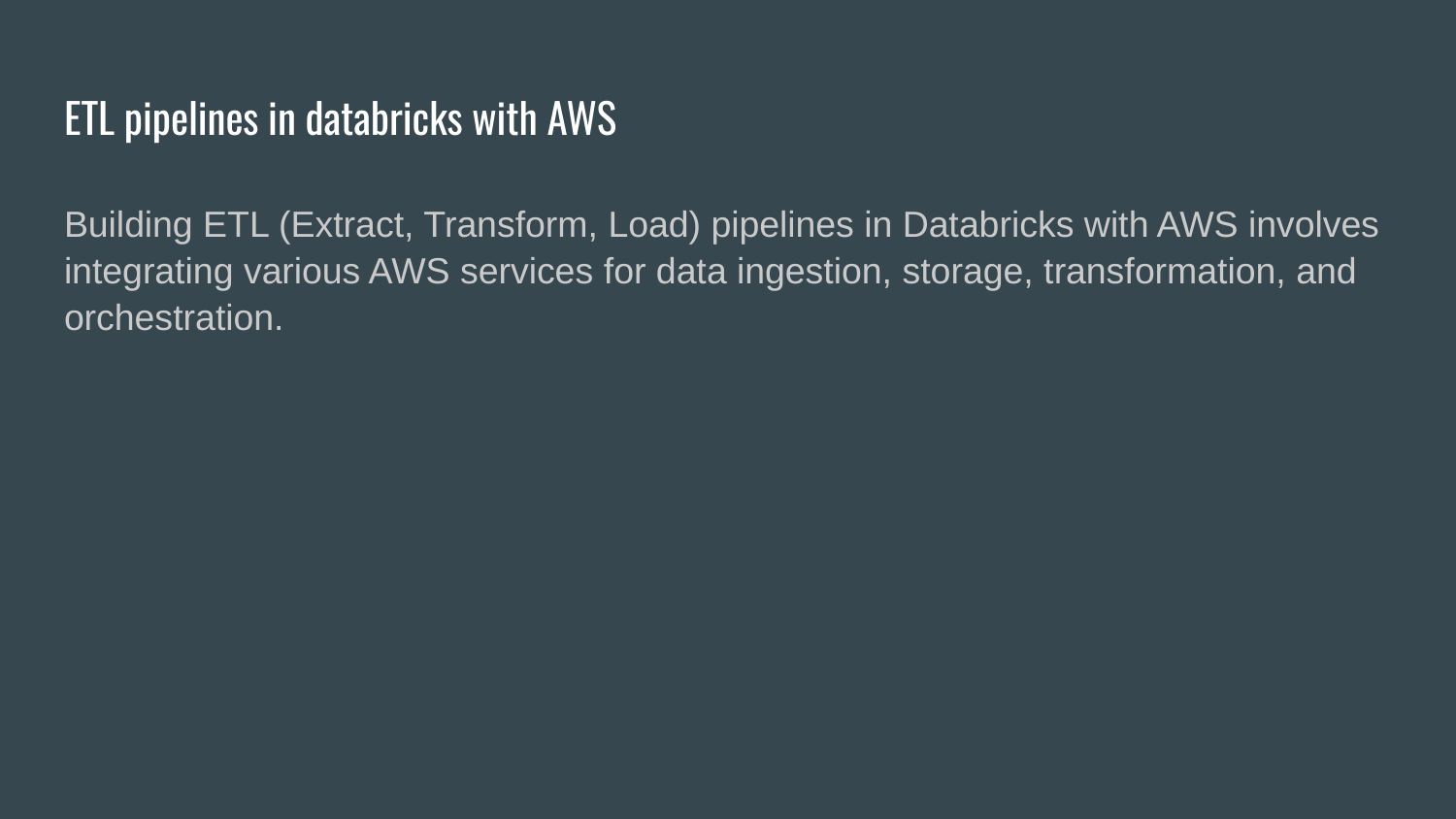

# ETL pipelines in databricks with AWS
Building ETL (Extract, Transform, Load) pipelines in Databricks with AWS involves integrating various AWS services for data ingestion, storage, transformation, and orchestration.